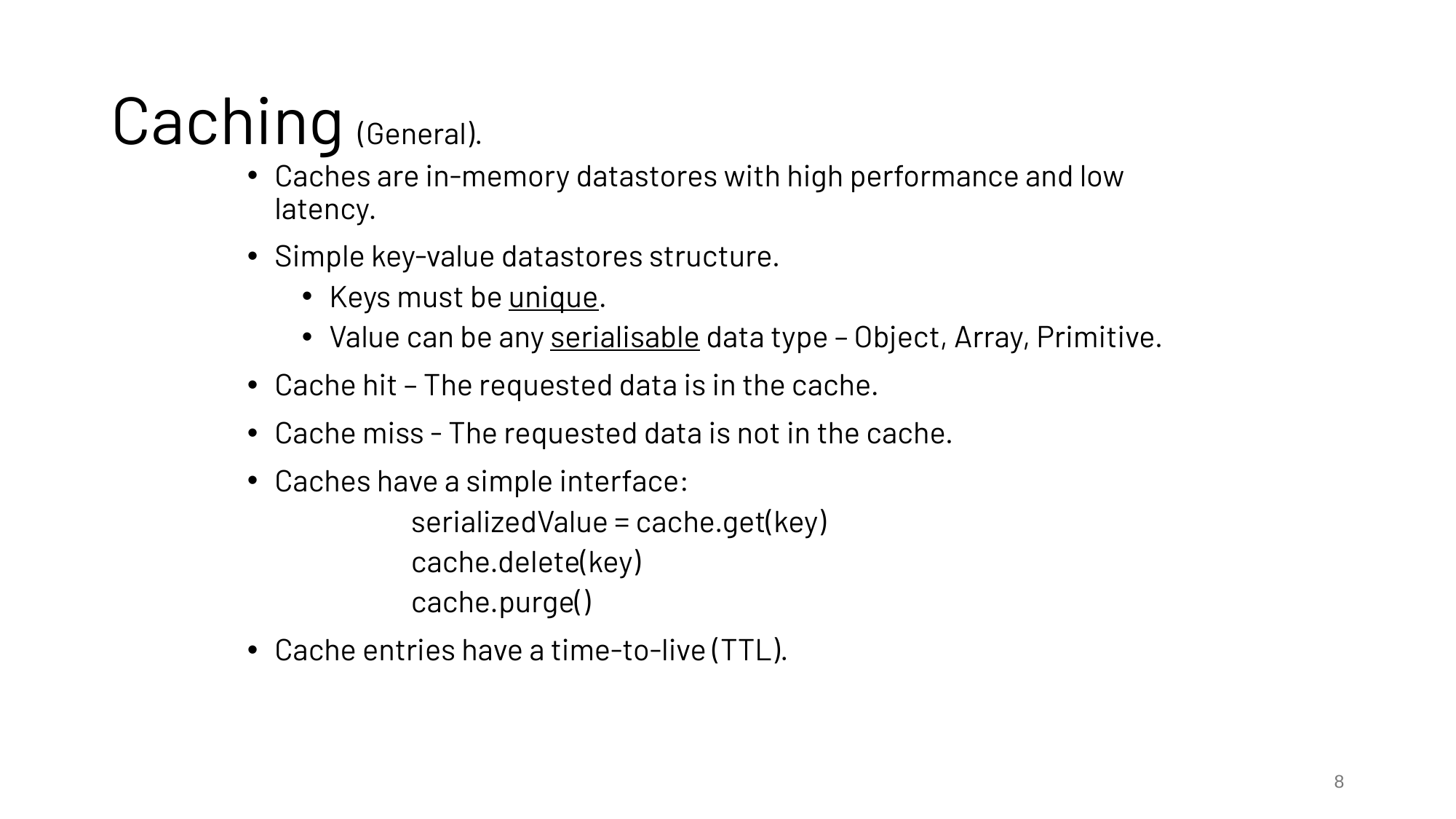

# Caching (General).
Caches are in-memory datastores with high performance and low latency.
Simple key-value datastores structure.
Keys must be unique.
Value can be any serialisable data type – Object, Array, Primitive.
Cache hit – The requested data is in the cache.
Cache miss - The requested data is not in the cache.
Caches have a simple interface:
	serializedValue = cache.get(key)
	cache.delete(key)
	cache.purge()
Cache entries have a time-to-live (TTL).
8